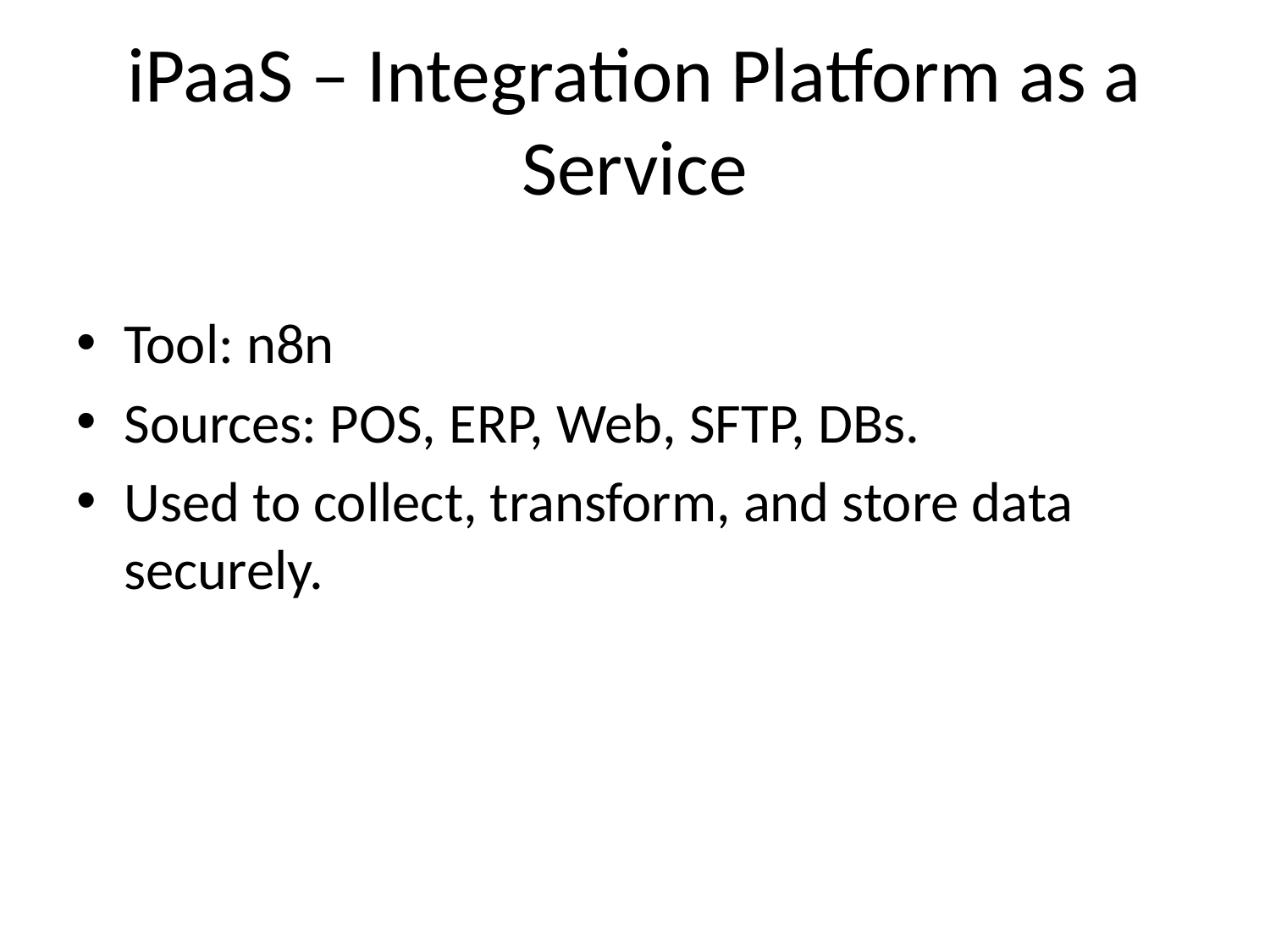

# iPaaS – Integration Platform as a Service

Tool: n8n
Sources: POS, ERP, Web, SFTP, DBs.
Used to collect, transform, and store data securely.